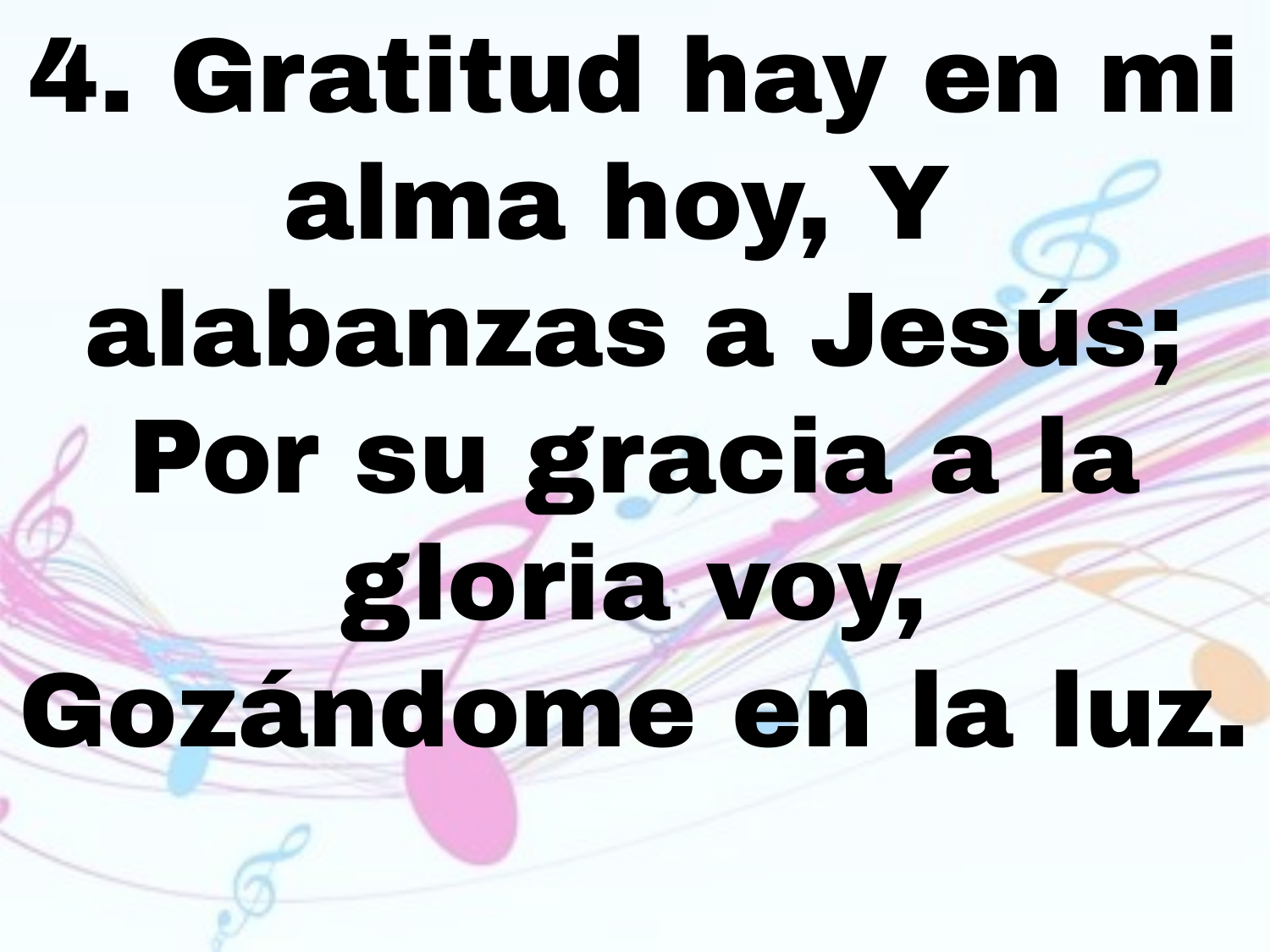

4. Gratitud hay en mi alma hoy, Y  alabanzas a Jesús; Por su gracia a la gloria voy, Gozándome en la luz.